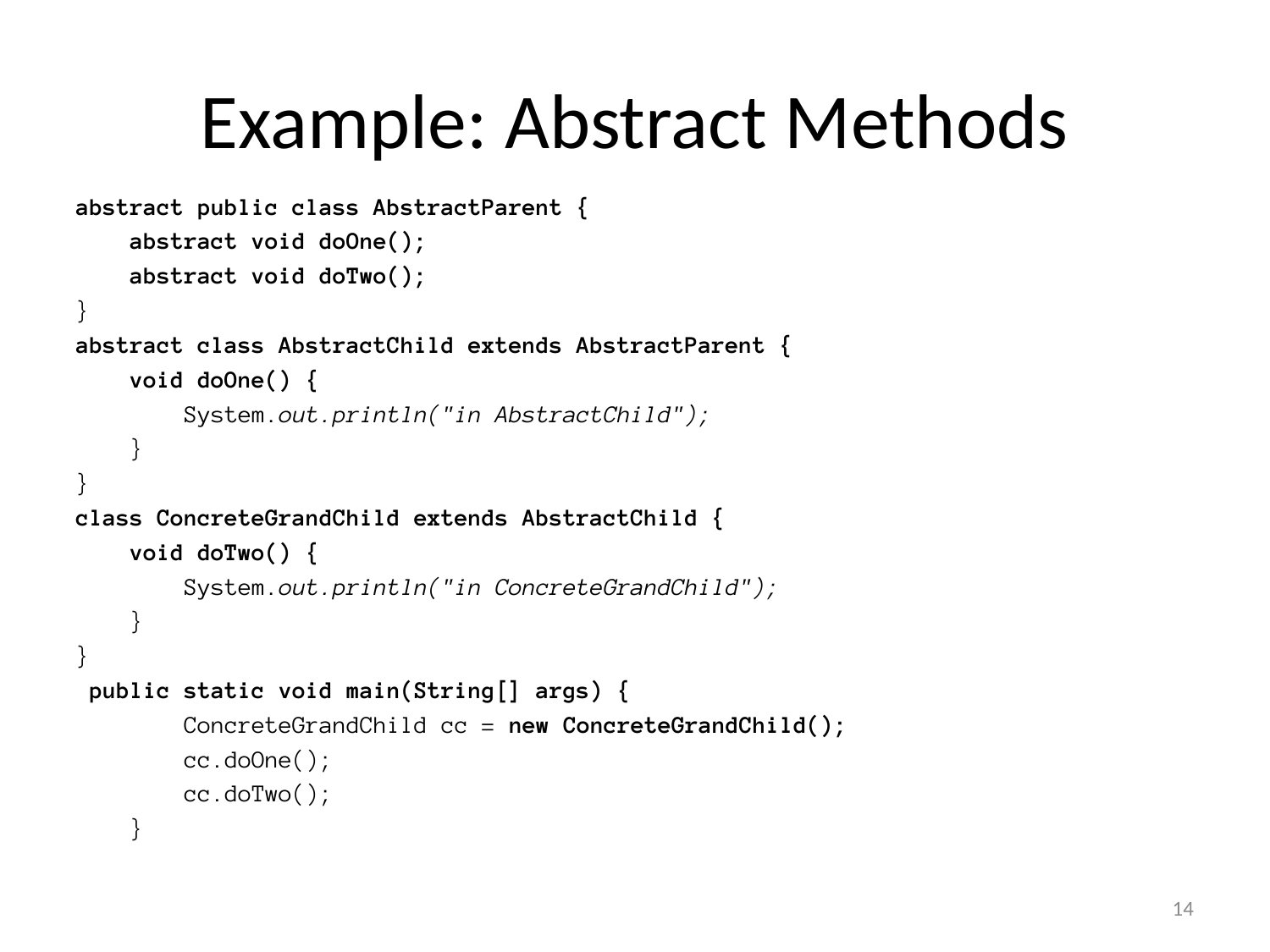

# Example: Abstract Methods
abstract public class AbstractParent {
    abstract void doOne();
    abstract void doTwo();
}
abstract class AbstractChild extends AbstractParent {
    void doOne() {
        System.out.println("in AbstractChild");
    }
}
class ConcreteGrandChild extends AbstractChild {
    void doTwo() {
        System.out.println("in ConcreteGrandChild");
    }
}
 public static void main(String[] args) {
        ConcreteGrandChild cc = new ConcreteGrandChild();
        cc.doOne();
        cc.doTwo();
    }
14